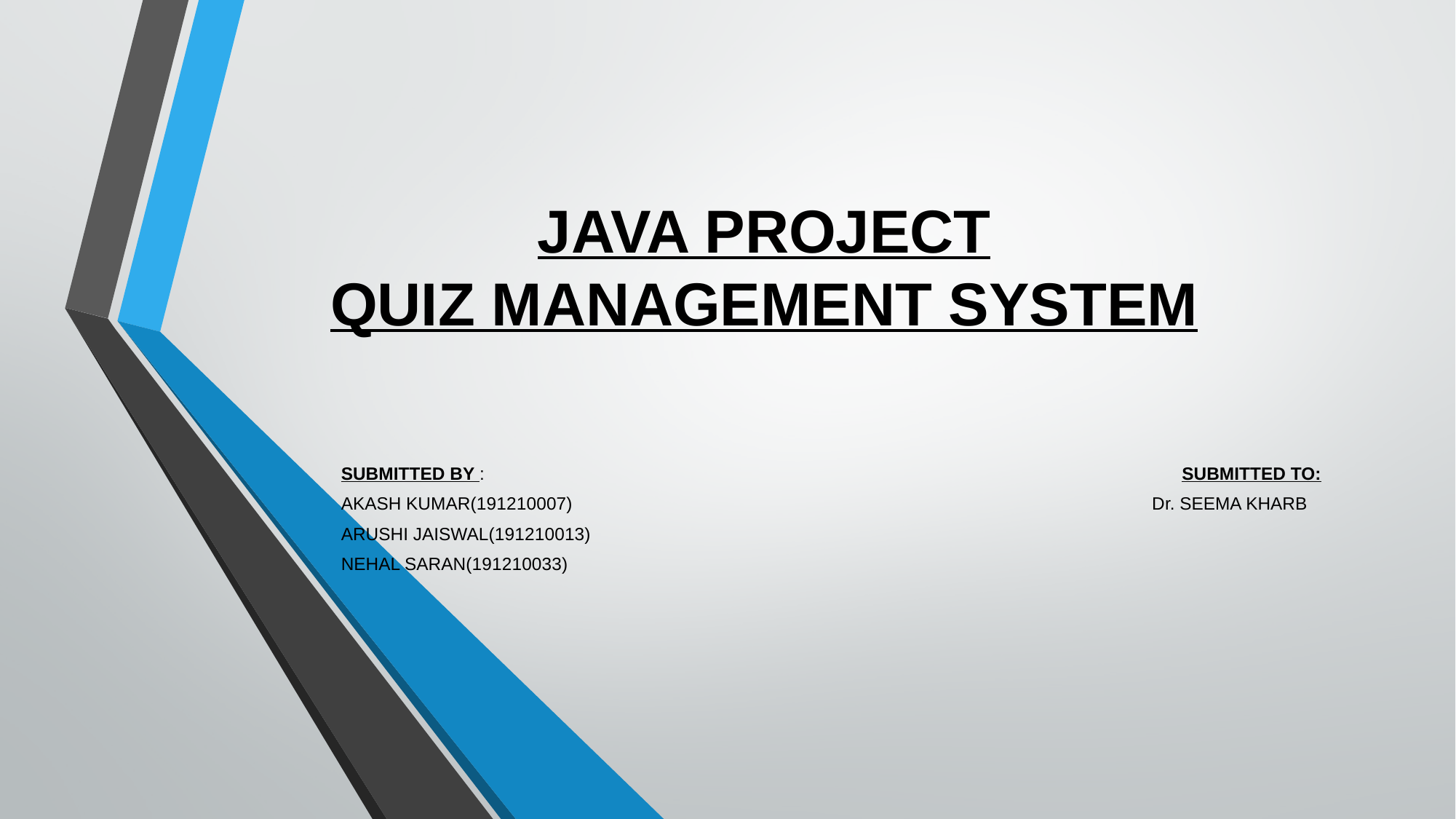

# JAVA PROJECT QUIZ MANAGEMENT SYSTEM
SUBMITTED BY :                                                                                                                                              SUBMITTED TO:
AKASH KUMAR(191210007)                                                                                                                      Dr. SEEMA KHARB
ARUSHI JAISWAL(191210013)
NEHAL SARAN(191210033)